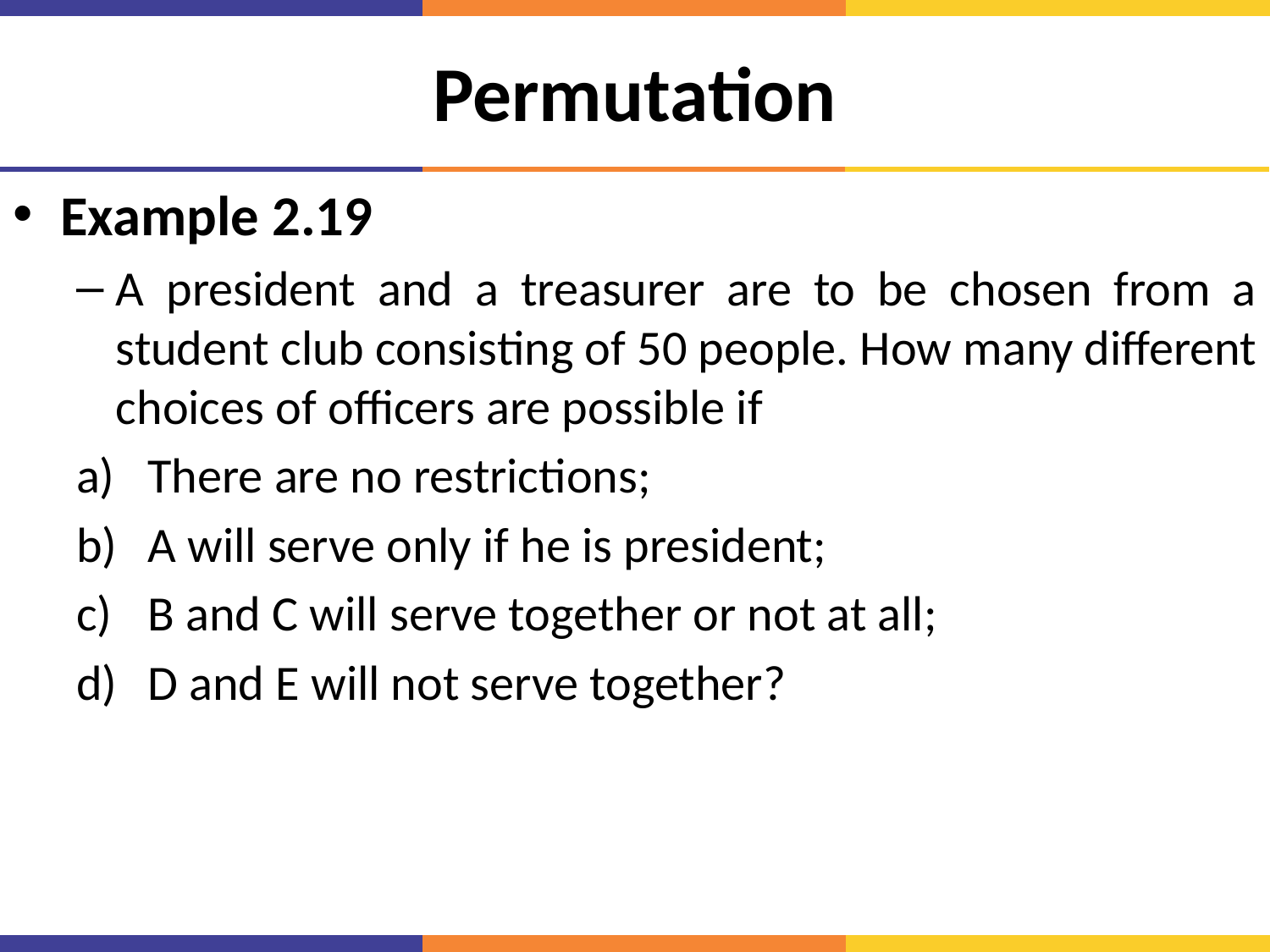

# Permutation
Example 2.19
A president and a treasurer are to be chosen from a student club consisting of 50 people. How many different choices of officers are possible if
There are no restrictions;
A will serve only if he is president;
B and C will serve together or not at all;
D and E will not serve together?